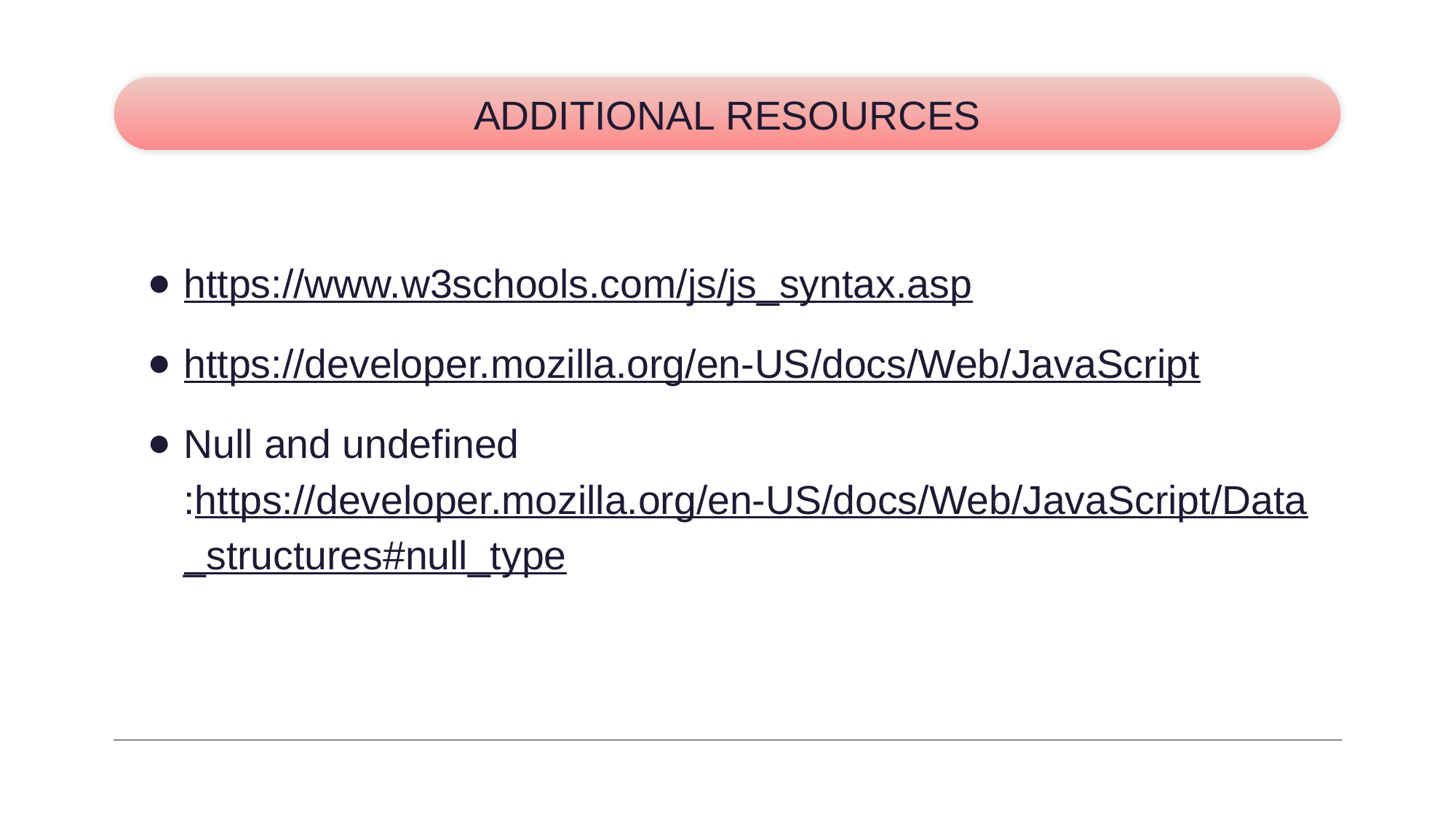

# ADDITIONAL RESOURCES

https://www.w3schools.com/js/js_syntax.asp
https://developer.mozilla.org/en-US/docs/Web/JavaScript
Null and undefined :https://developer.mozilla.org/en-US/docs/Web/JavaScript/Data_structures#null_type